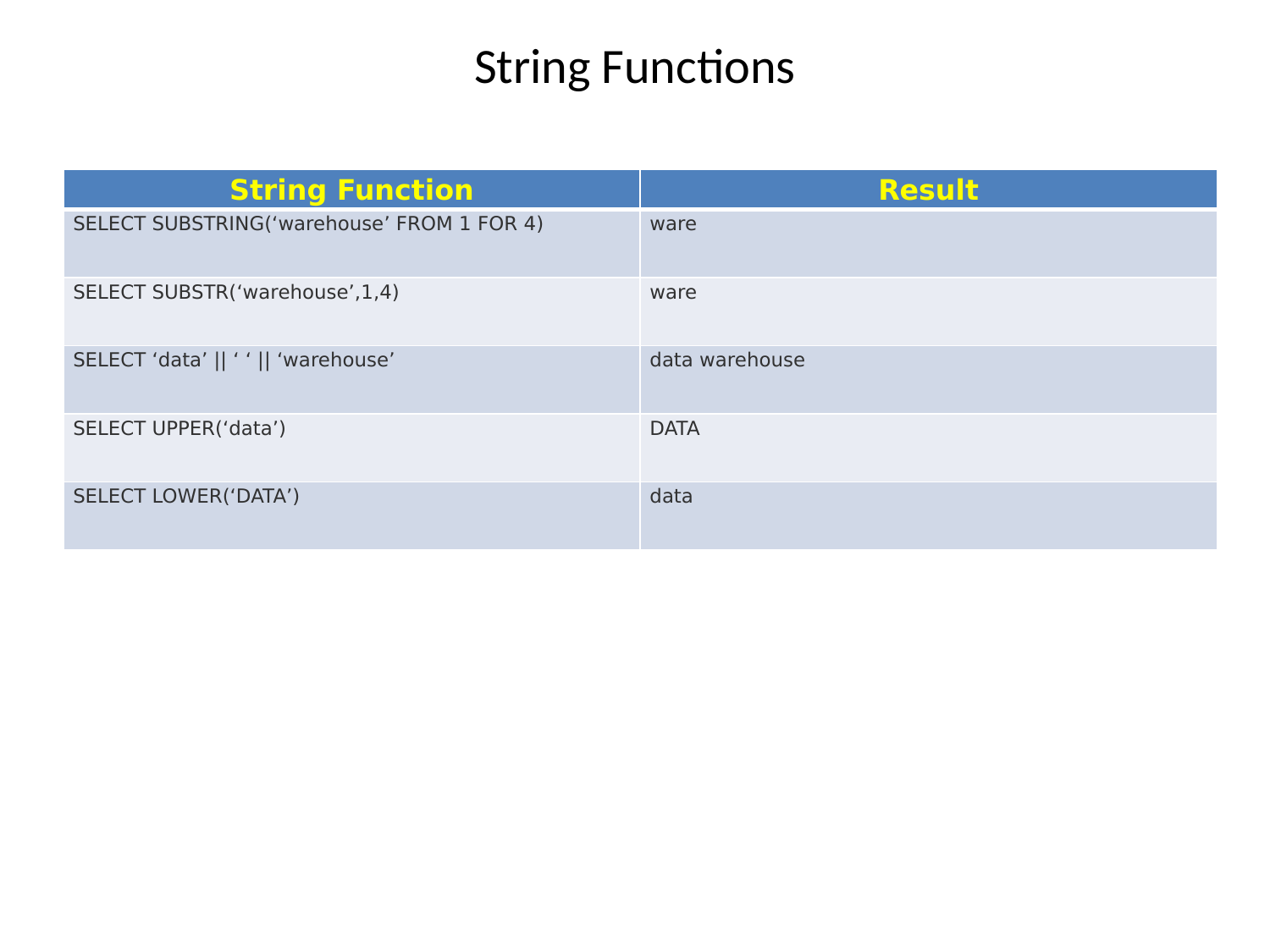

# String Functions
| String Function | Result |
| --- | --- |
| SELECT SUBSTRING(‘warehouse’ FROM 1 FOR 4) | ware |
| SELECT SUBSTR(‘warehouse’,1,4) | ware |
| SELECT ‘data’ || ‘ ‘ || ‘warehouse’ | data warehouse |
| SELECT UPPER(‘data’) | DATA |
| SELECT LOWER(‘DATA’) | data |